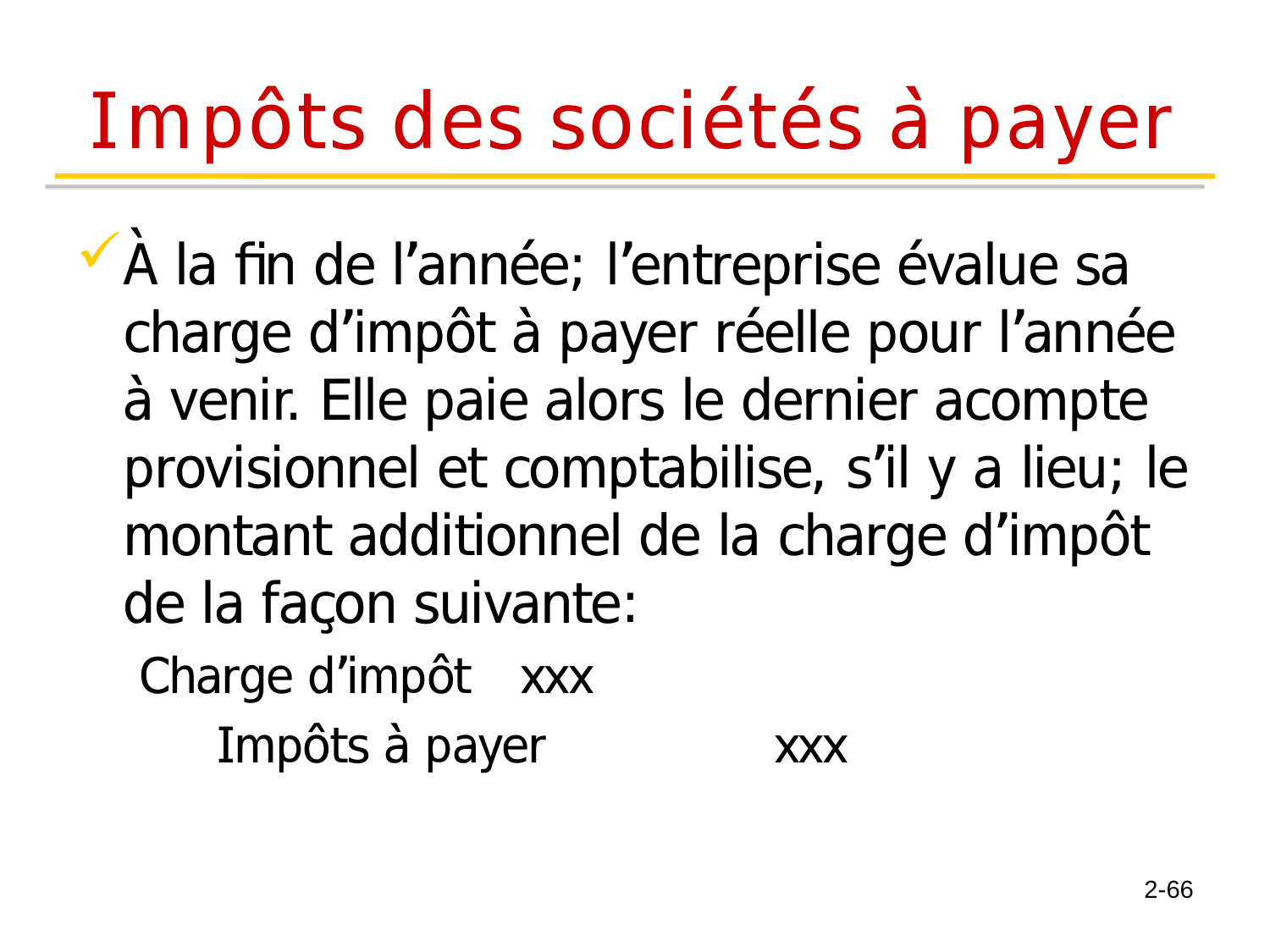

# Impôts des sociétés à payer

À la fin de l’année; l’entreprise évalue sa charge d’impôt à payer réelle pour l’année à venir. Elle paie alors le dernier acompte provisionnel et comptabilise, s’il y a lieu; le montant additionnel de la charge d’impôt de la façon suivante:
Charge d’impôt	xxx
     Impôts à payer 		xxx
2-66